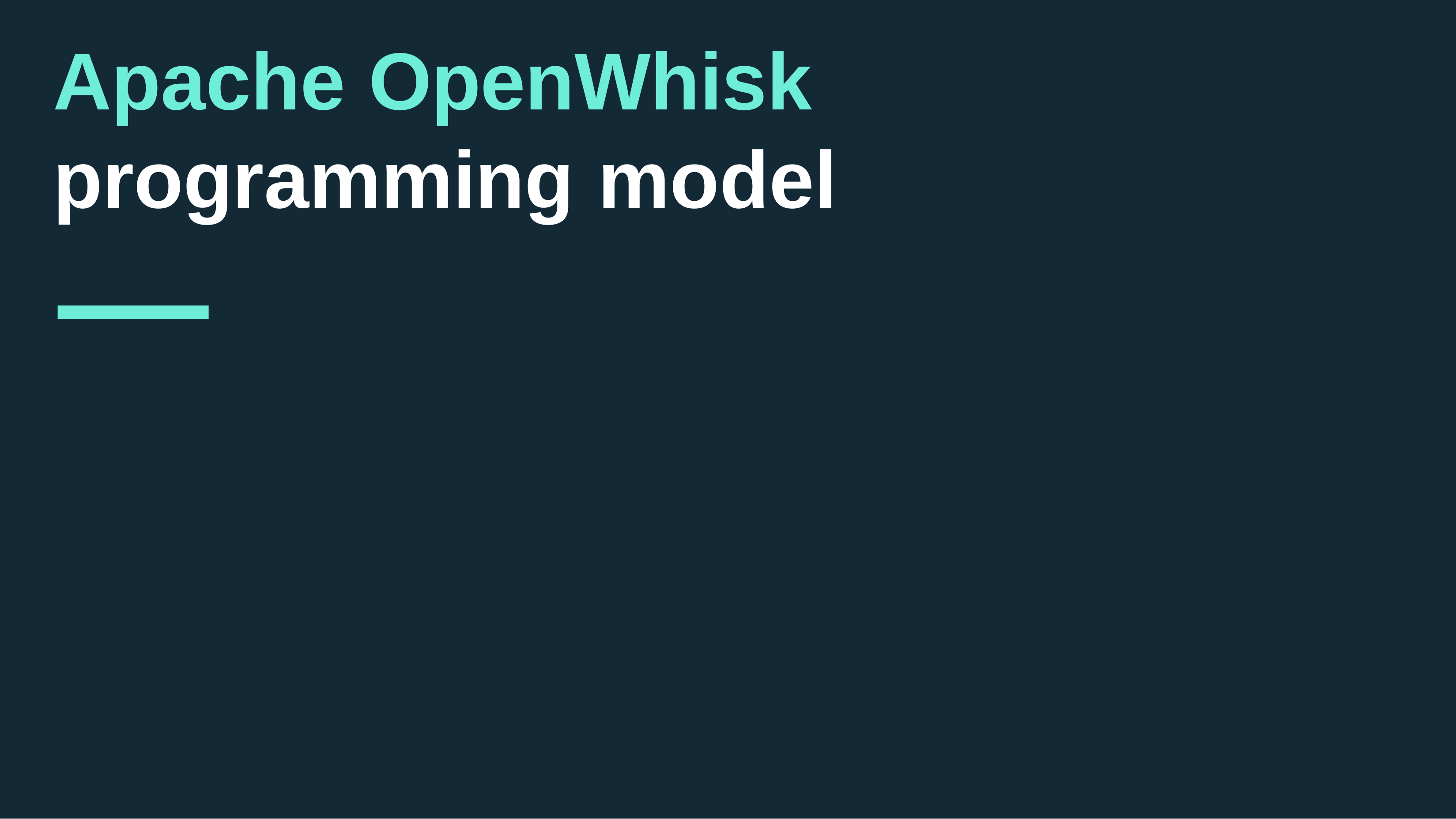

# Apache OpenWhisk  programming model

© 2017 IBM Corporation	l Interconnect 2017